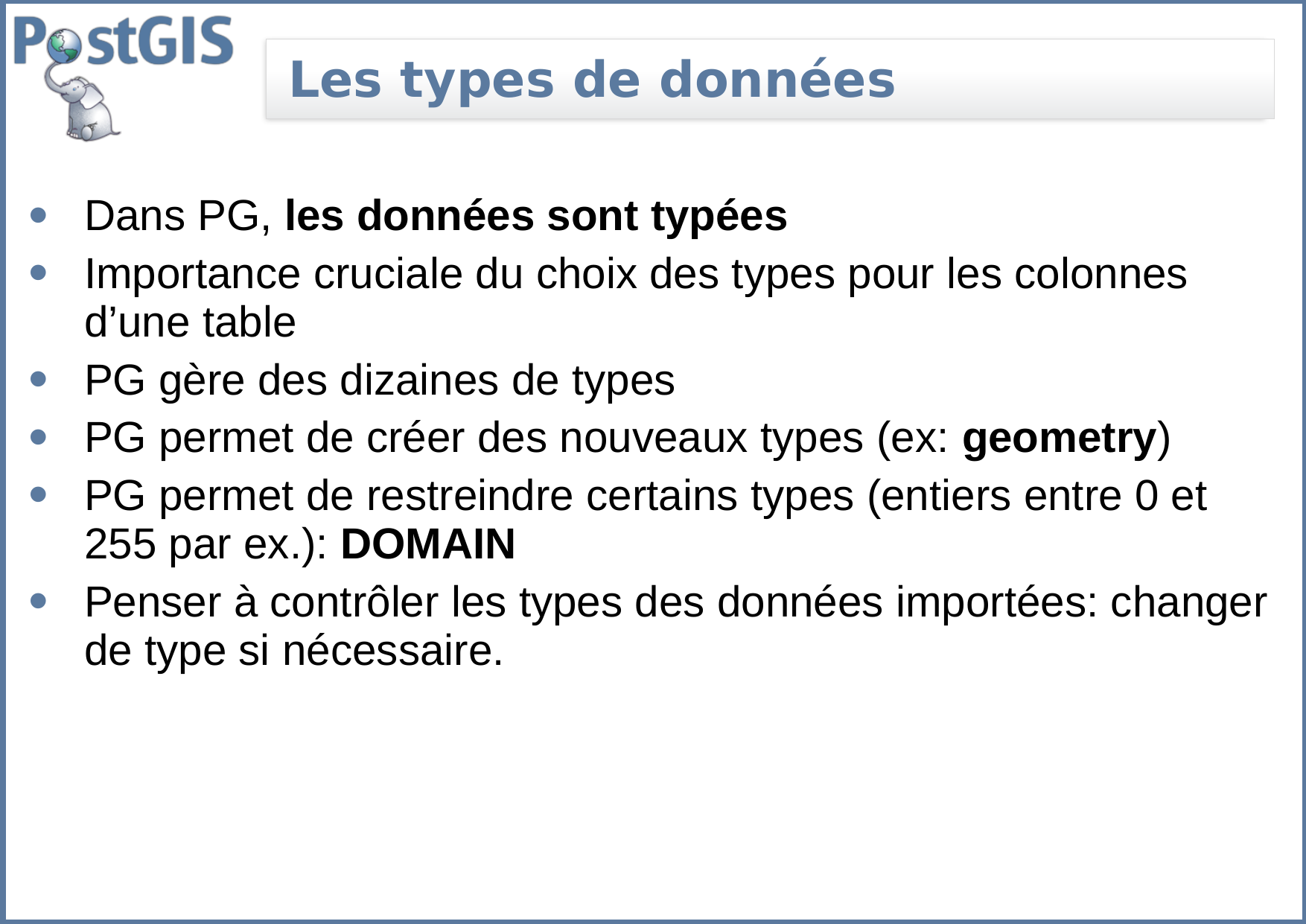

# Les types de données
Dans PG, les données sont typées
Importance cruciale du choix des types pour les colonnes d’une table
PG gère des dizaines de types
PG permet de créer des nouveaux types (ex: geometry)
PG permet de restreindre certains types (entiers entre 0 et 255 par ex.): DOMAIN
Penser à contrôler les types des données importées: changer de type si nécessaire.